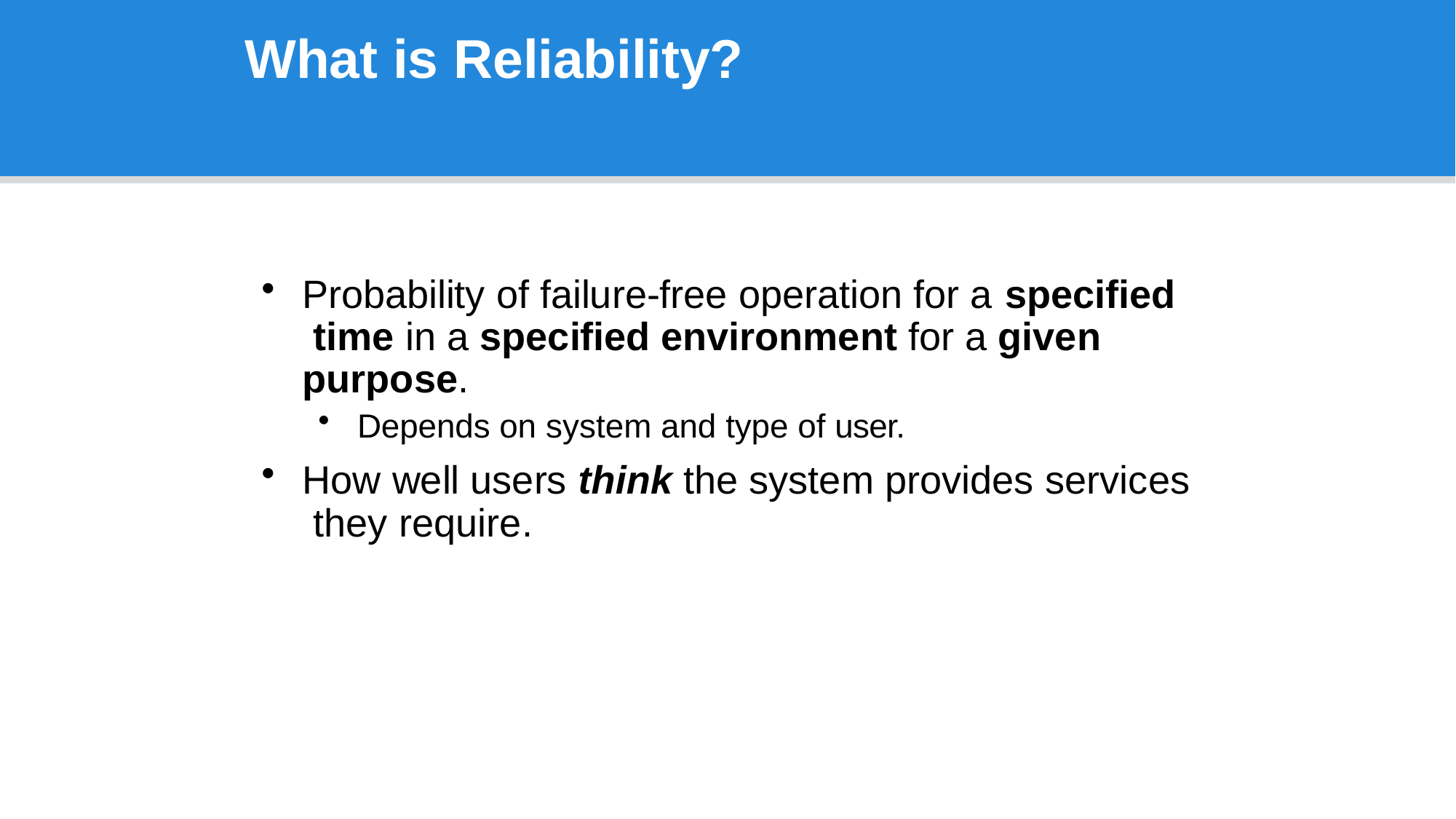

What is Reliability?
# What is Reliability?
Probability of failure-free operation for a specified  time in a specified environment for a given  purpose.
Depends on system and type of user.
How well users think the system provides services  they require.
21